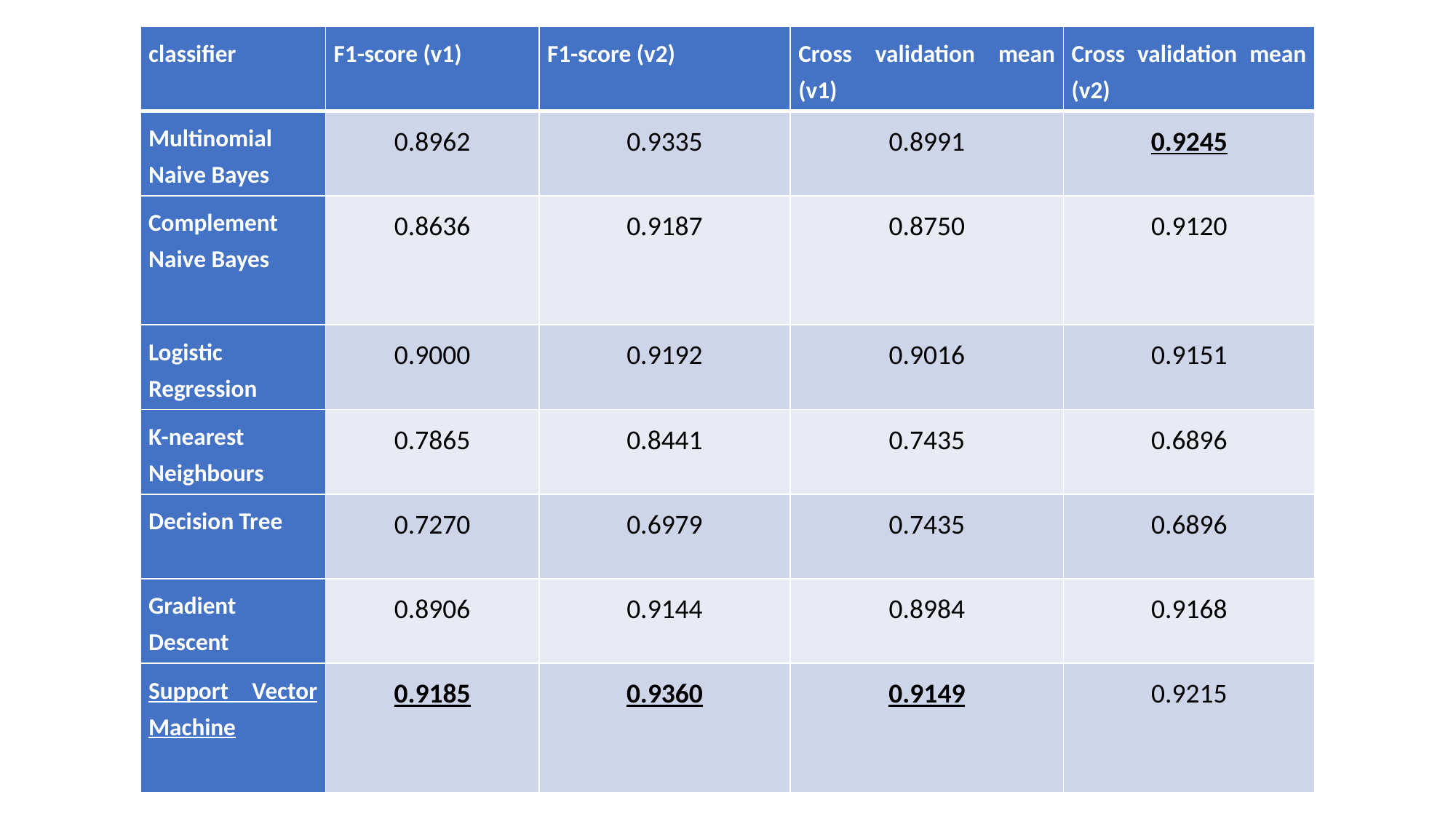

| classifier | F1-score (v1) | F1-score (v2) | Cross validation mean (v1) | Cross validation mean (v2) |
| --- | --- | --- | --- | --- |
| Multinomial Naive Bayes | 0.8962 | 0.9335 | 0.8991 | 0.9245 |
| Complement Naive Bayes | 0.8636 | 0.9187 | 0.8750 | 0.9120 |
| Logistic Regression | 0.9000 | 0.9192 | 0.9016 | 0.9151 |
| K-nearest Neighbours | 0.7865 | 0.8441 | 0.7435 | 0.6896 |
| Decision Tree | 0.7270 | 0.6979 | 0.7435 | 0.6896 |
| Gradient Descent | 0.8906 | 0.9144 | 0.8984 | 0.9168 |
| Support Vector Machine | 0.9185 | 0.9360 | 0.9149 | 0.9215 |